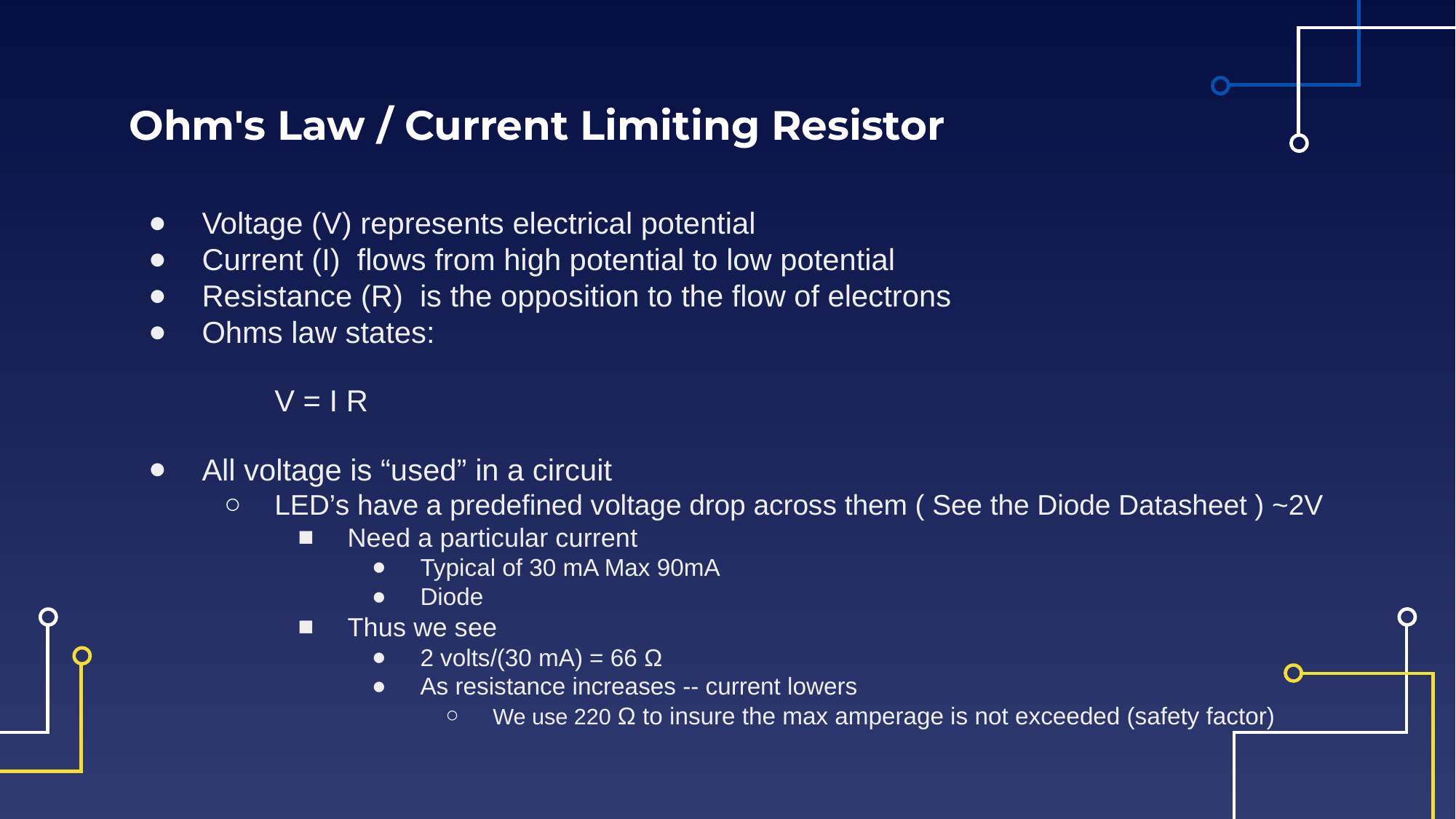

# Ohm's Law / Current Limiting Resistor
Voltage (V) represents electrical potential
Current (I)  flows from high potential to low potential
Resistance (R)  is the opposition to the flow of electrons
Ohms law states:
V = I R
All voltage is “used” in a circuit
LED’s have a predefined voltage drop across them ( See the Diode Datasheet ) ~2V
Need a particular current
Typical of 30 mA Max 90mA
Diode
Thus we see
2 volts/(30 mA) = 66 Ω
As resistance increases -- current lowers
We use 220 Ω to insure the max amperage is not exceeded (safety factor)